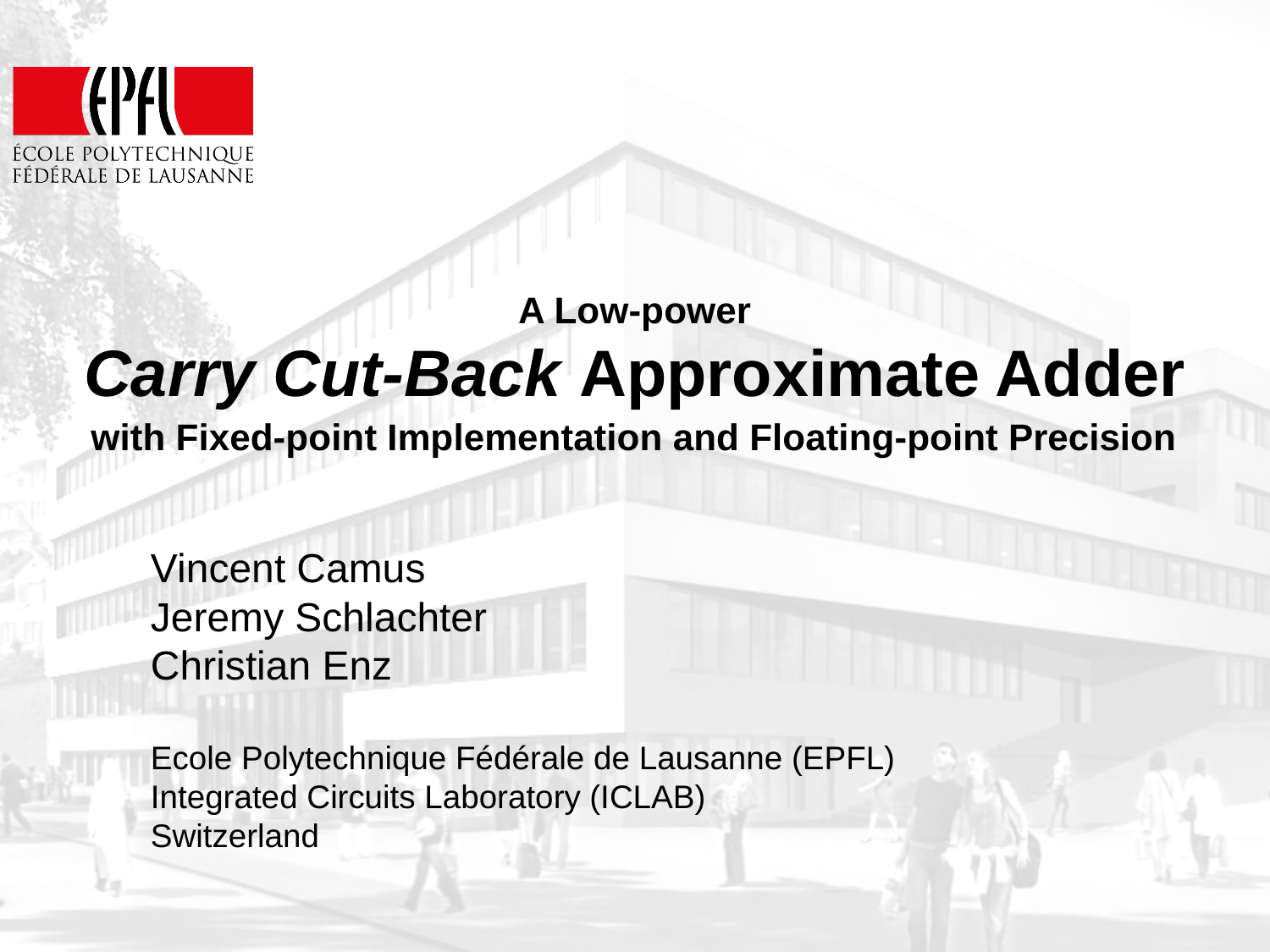

# A Low-power Carry Cut-Back Approximate Adder with Fixed-point Implementation and Floating-point Precision
Vincent Camus
Jeremy Schlachter
Christian Enz

Ecole Polytechnique Fédérale de Lausanne (EPFL)
Integrated Circuits Laboratory (ICLAB)
Switzerland